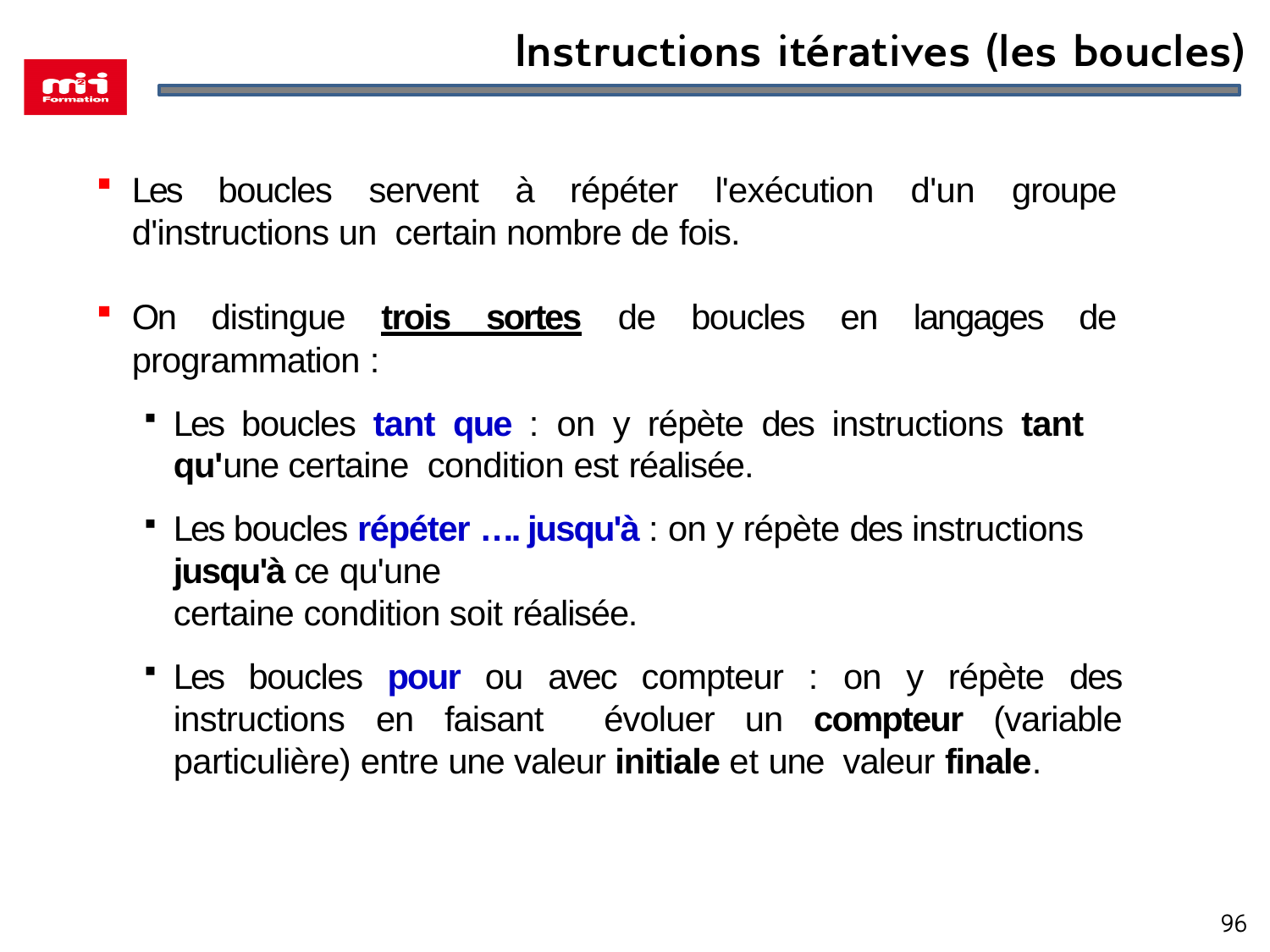

# Instructions itératives (les boucles)
Les boucles servent à répéter l'exécution d'un groupe d'instructions un  certain nombre de fois.

On distingue trois sortes de boucles en langages de programmation :
Les boucles tant que : on y répète des instructions tant qu'une certaine  condition est réalisée.
Les boucles répéter …. jusqu'à : on y répète des instructions jusqu'à ce qu'une
certaine condition soit réalisée.
Les boucles pour ou avec compteur : on y répète des instructions en faisant  évoluer un compteur (variable particulière) entre une valeur initiale et une  valeur finale.
96